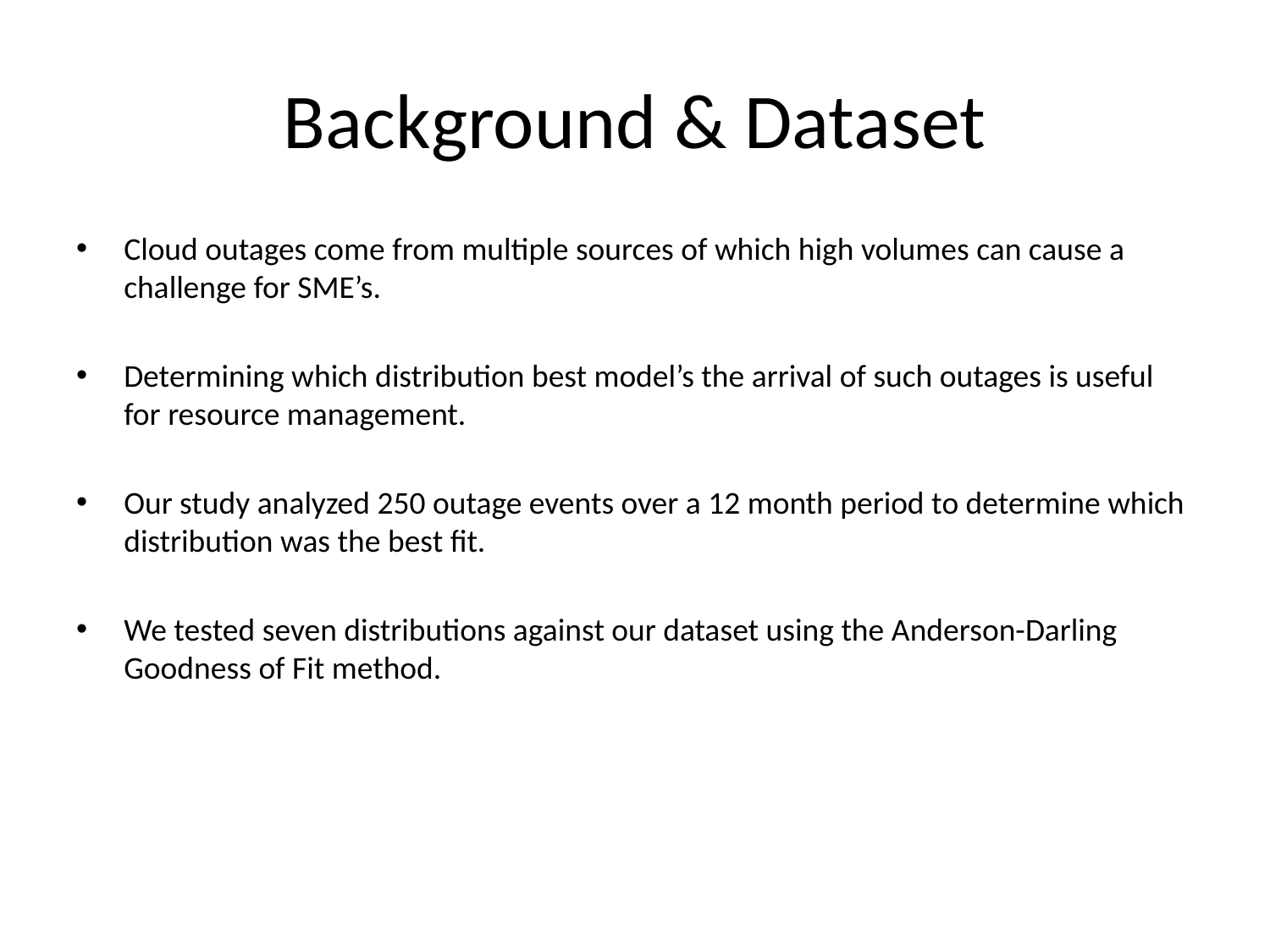

# Background & Dataset
Cloud outages come from multiple sources of which high volumes can cause a challenge for SME’s.

Determining which distribution best model’s the arrival of such outages is useful for resource management.

Our study analyzed 250 outage events over a 12 month period to determine which distribution was the best fit.

We tested seven distributions against our dataset using the Anderson-Darling Goodness of Fit method.